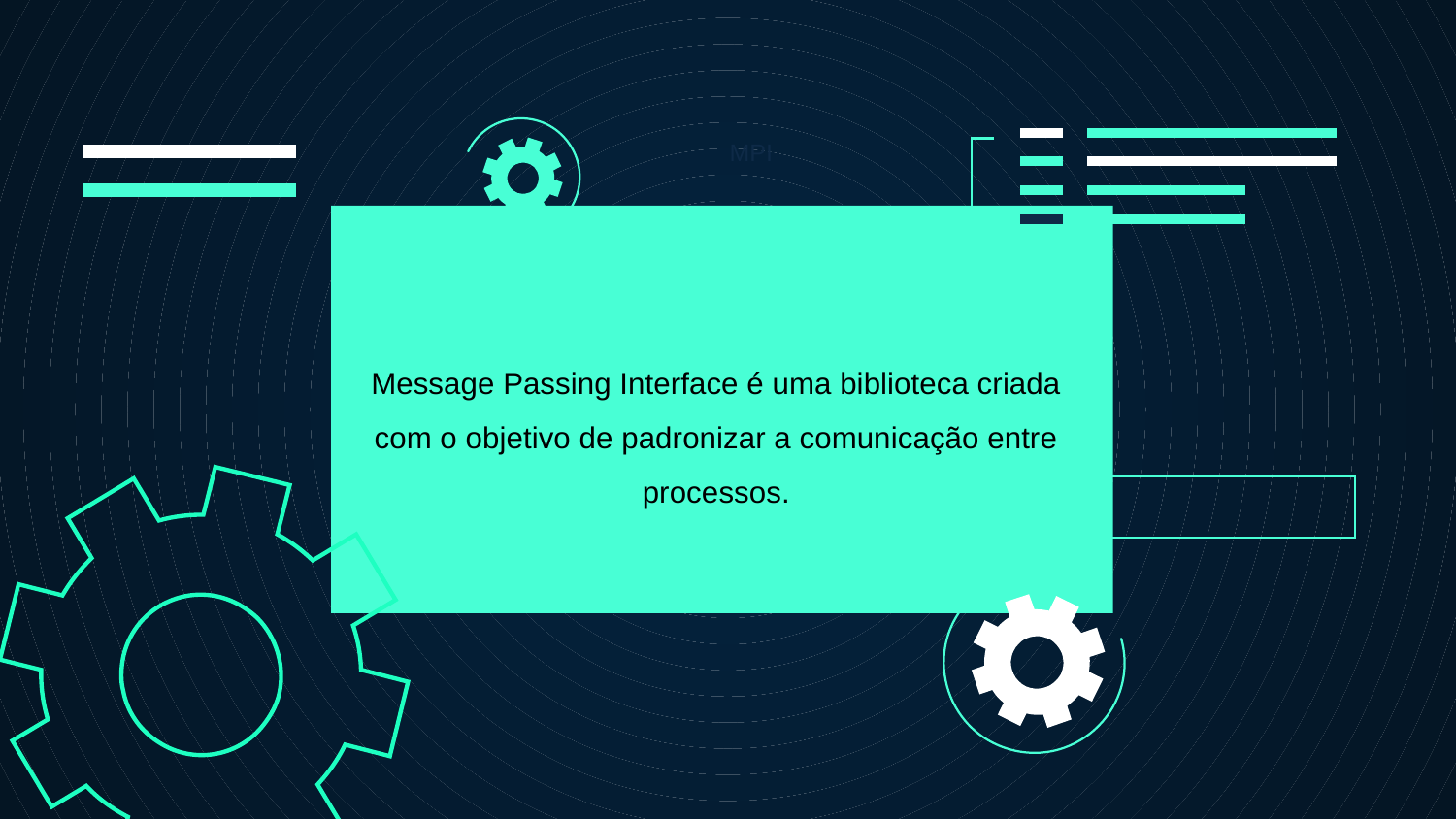

MPI

Message Passing Interface é uma biblioteca criada com o objetivo de padronizar a comunicação entre processos.